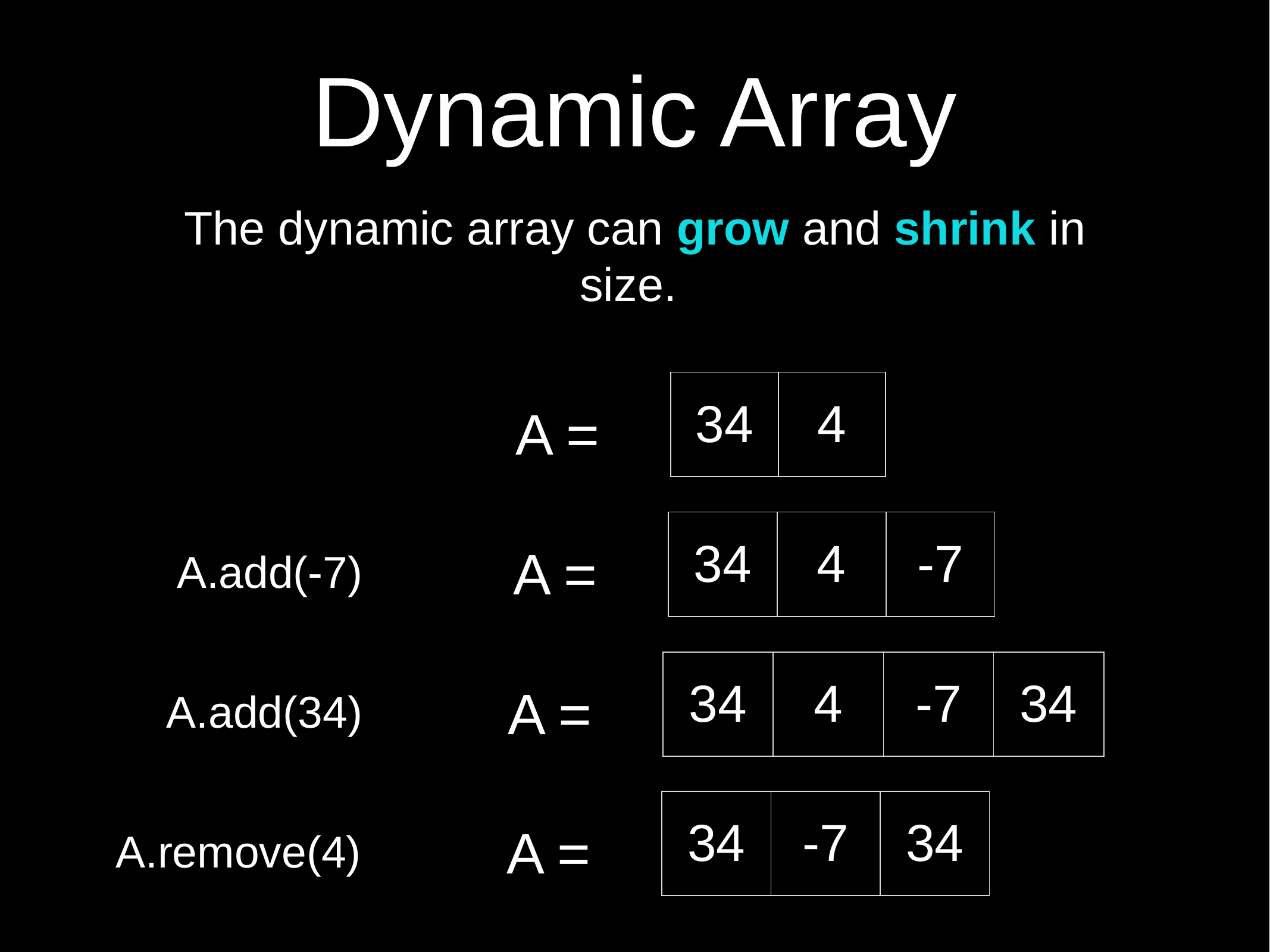

# Dynamic Array
The dynamic array can grow and shrink in size.
| 34 | 4 |
| --- | --- |
A =
| 34 | 4 | -7 |
| --- | --- | --- |
A =
A.add(-7)
| 34 | 4 | -7 | 34 |
| --- | --- | --- | --- |
A =
A.add(34)
| 34 | -7 | 34 |
| --- | --- | --- |
A =
A.remove(4)